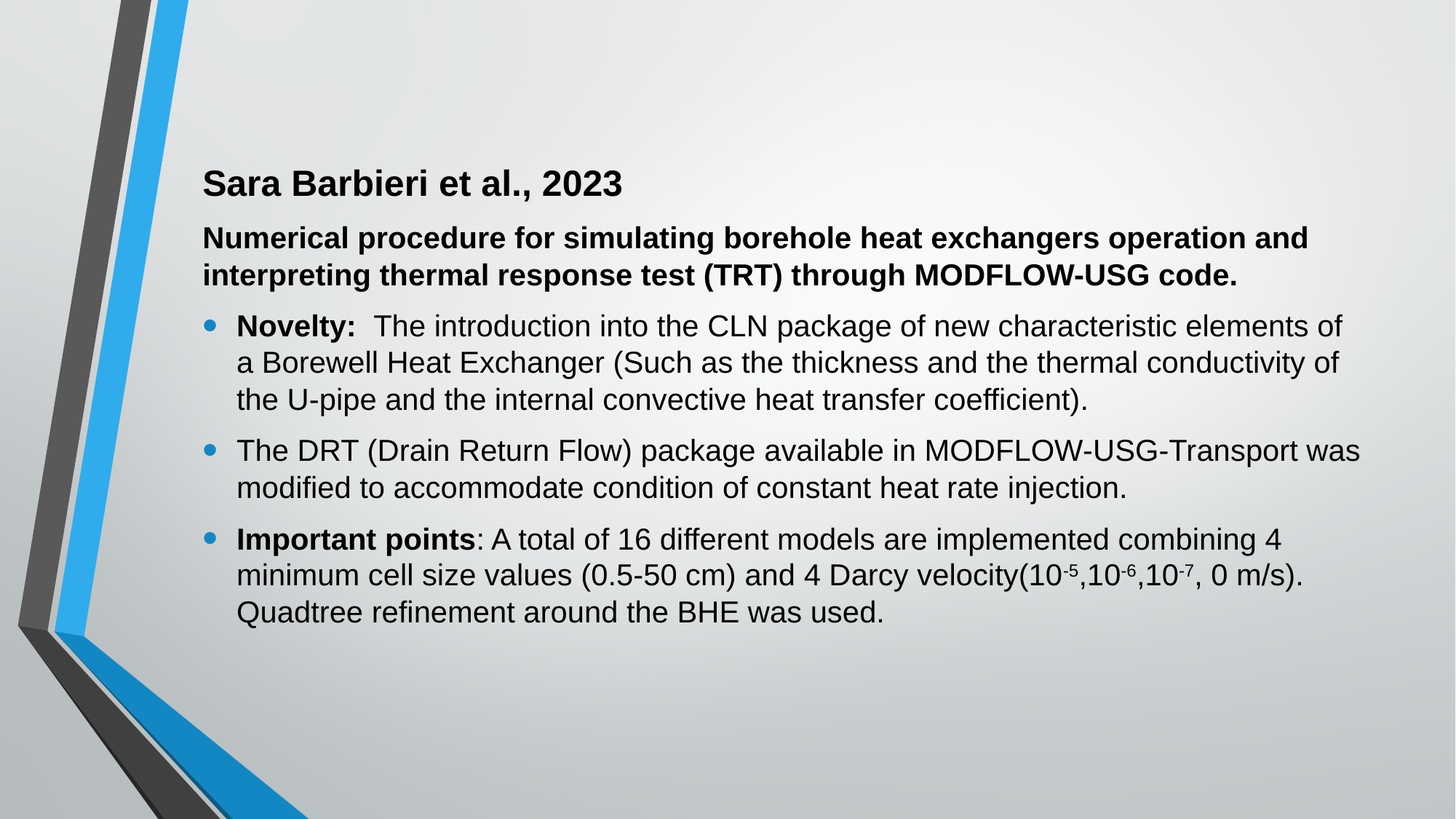

#
Sara Barbieri et al., 2023
Numerical procedure for simulating borehole heat exchangers operation and interpreting thermal response test (TRT) through MODFLOW-USG code.
Novelty:  The introduction into the CLN package of new characteristic elements of a Borewell Heat Exchanger (Such as the thickness and the thermal conductivity of the U-pipe and the internal convective heat transfer coefficient).
The DRT (Drain Return Flow) package available in MODFLOW-USG-Transport was modified to accommodate condition of constant heat rate injection.
Important points: A total of 16 different models are implemented combining 4 minimum cell size values (0.5-50 cm) and 4 Darcy velocity(10-5,10-6,10-7, 0 m/s). Quadtree refinement around the BHE was used.